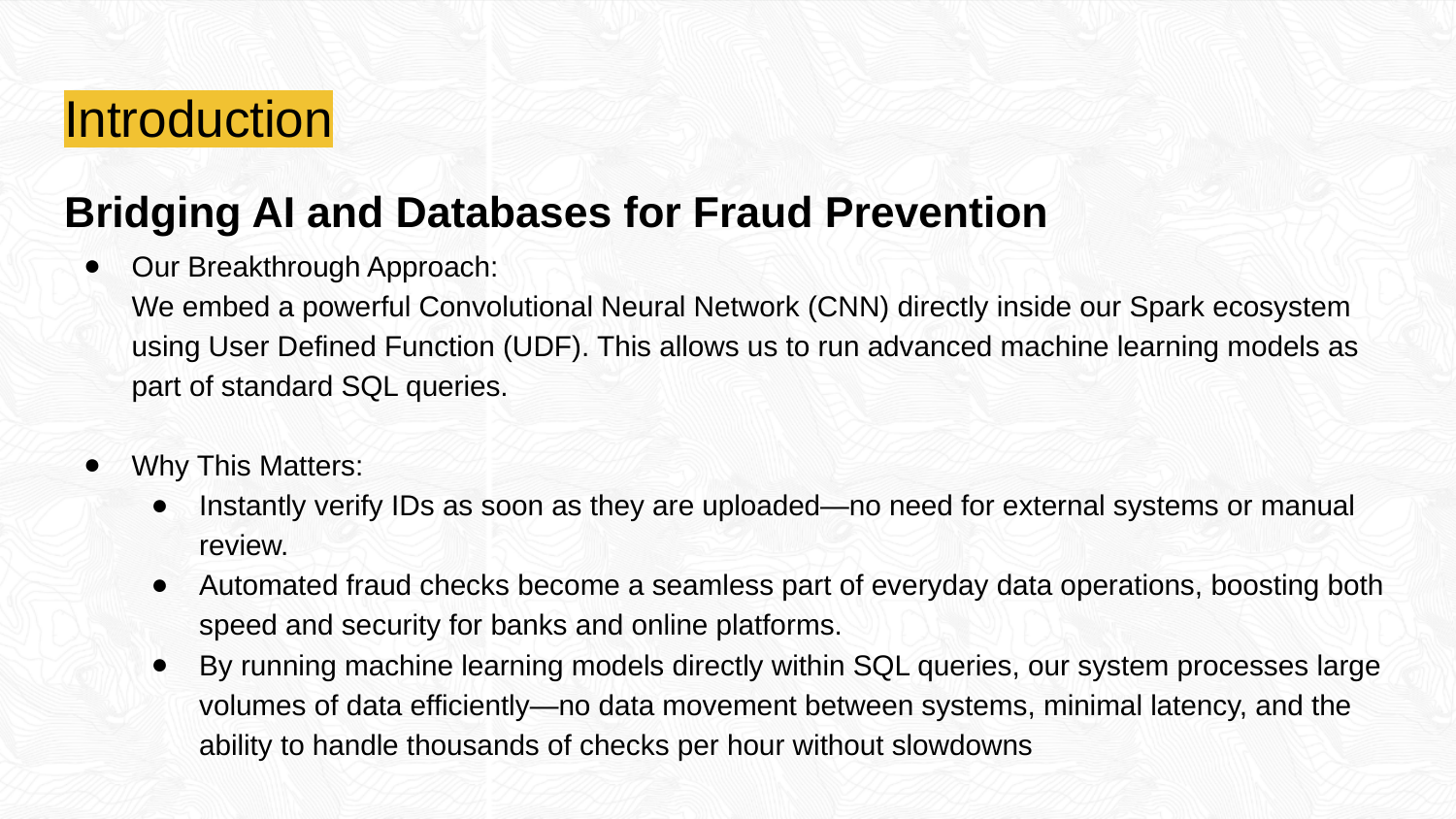

# Introduction
Bridging AI and Databases for Fraud Prevention
Our Breakthrough Approach:
We embed a powerful Convolutional Neural Network (CNN) directly inside our Spark ecosystem using User Defined Function (UDF). This allows us to run advanced machine learning models as part of standard SQL queries.
Why This Matters:
Instantly verify IDs as soon as they are uploaded—no need for external systems or manual review.
Automated fraud checks become a seamless part of everyday data operations, boosting both speed and security for banks and online platforms.
By running machine learning models directly within SQL queries, our system processes large volumes of data efficiently—no data movement between systems, minimal latency, and the ability to handle thousands of checks per hour without slowdowns